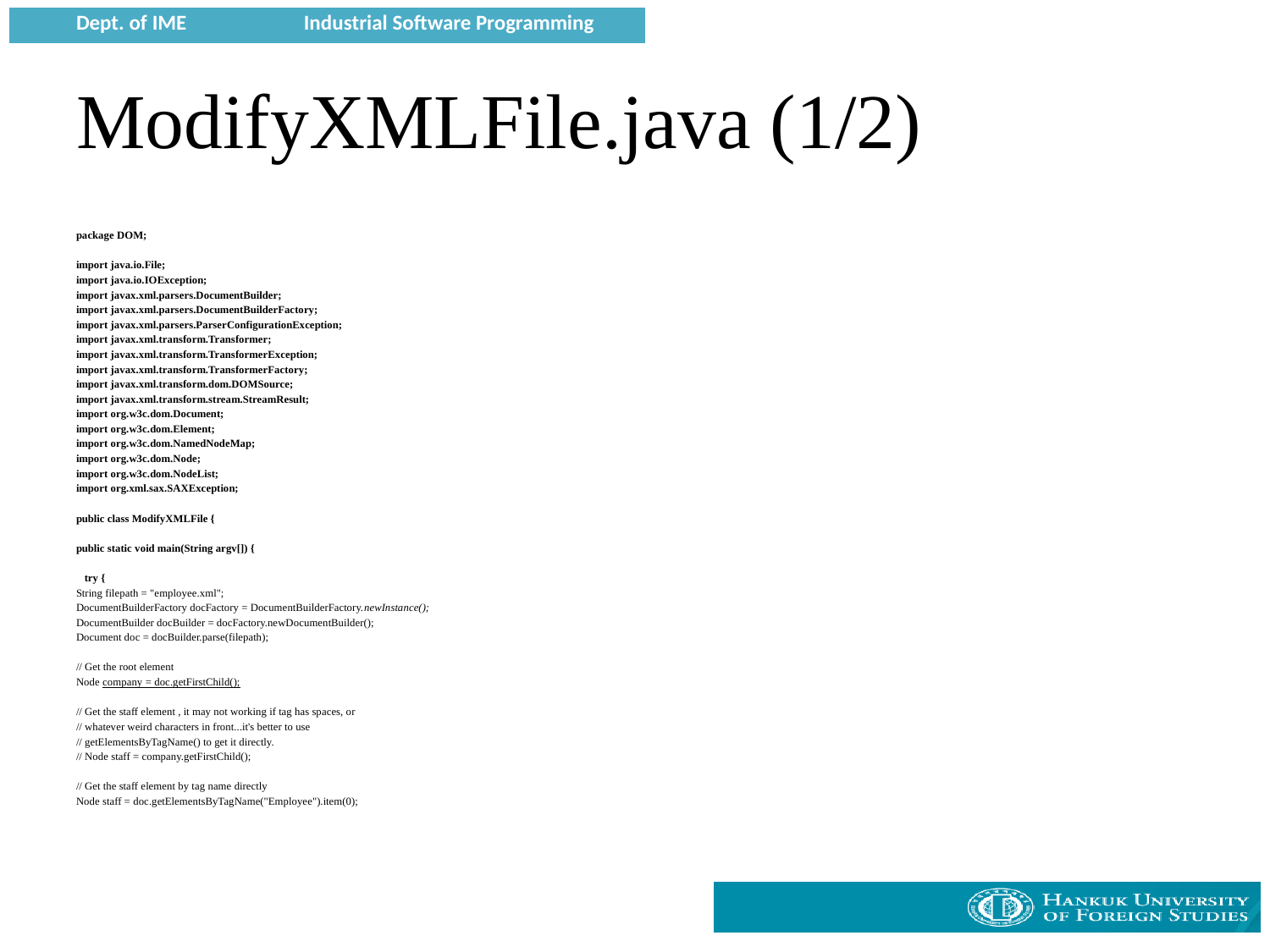

# ModifyXMLFile.java (1/2)
package DOM;

import java.io.File;
import java.io.IOException;
import javax.xml.parsers.DocumentBuilder;
import javax.xml.parsers.DocumentBuilderFactory;
import javax.xml.parsers.ParserConfigurationException;
import javax.xml.transform.Transformer;
import javax.xml.transform.TransformerException;
import javax.xml.transform.TransformerFactory;
import javax.xml.transform.dom.DOMSource;
import javax.xml.transform.stream.StreamResult;
import org.w3c.dom.Document;
import org.w3c.dom.Element;
import org.w3c.dom.NamedNodeMap;
import org.w3c.dom.Node;
import org.w3c.dom.NodeList;
import org.xml.sax.SAXException;

public class ModifyXMLFile {

public static void main(String argv[]) {

   try {
String filepath = "employee.xml";
DocumentBuilderFactory docFactory = DocumentBuilderFactory.newInstance();
DocumentBuilder docBuilder = docFactory.newDocumentBuilder();
Document doc = docBuilder.parse(filepath);

// Get the root element
Node company = doc.getFirstChild();

// Get the staff element , it may not working if tag has spaces, or
// whatever weird characters in front...it's better to use
// getElementsByTagName() to get it directly.
// Node staff = company.getFirstChild();

// Get the staff element by tag name directly
Node staff = doc.getElementsByTagName("Employee").item(0);